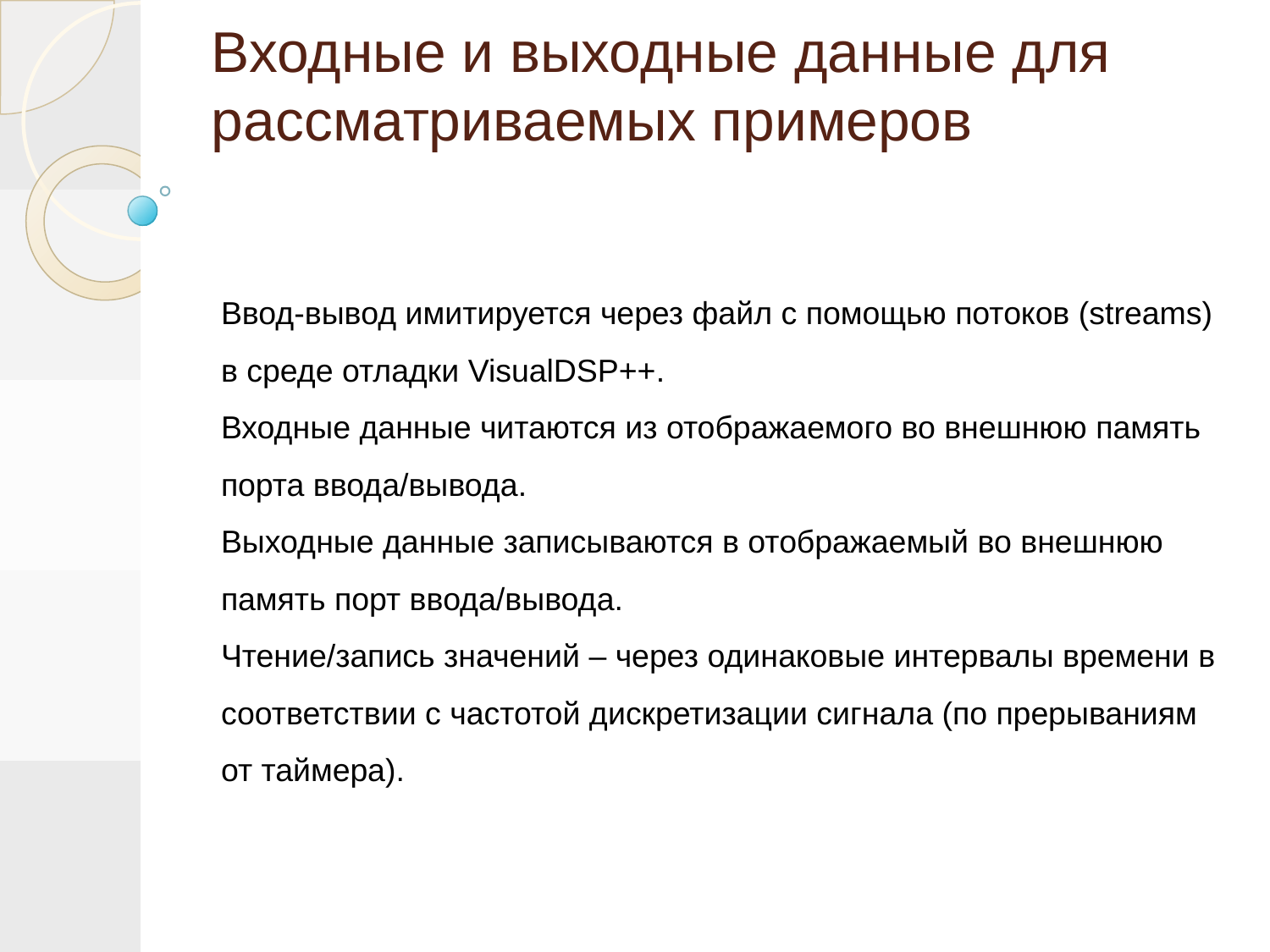

# Входные и выходные данные для рассматриваемых примеров
Ввод-вывод имитируется через файл с помощью потоков (streams) в среде отладки VisualDSP++.
Входные данные читаются из отображаемого во внешнюю память порта ввода/вывода.
Выходные данные записываются в отображаемый во внешнюю память порт ввода/вывода.
Чтение/запись значений – через одинаковые интервалы времени в соответствии с частотой дискретизации сигнала (по прерываниям от таймера).